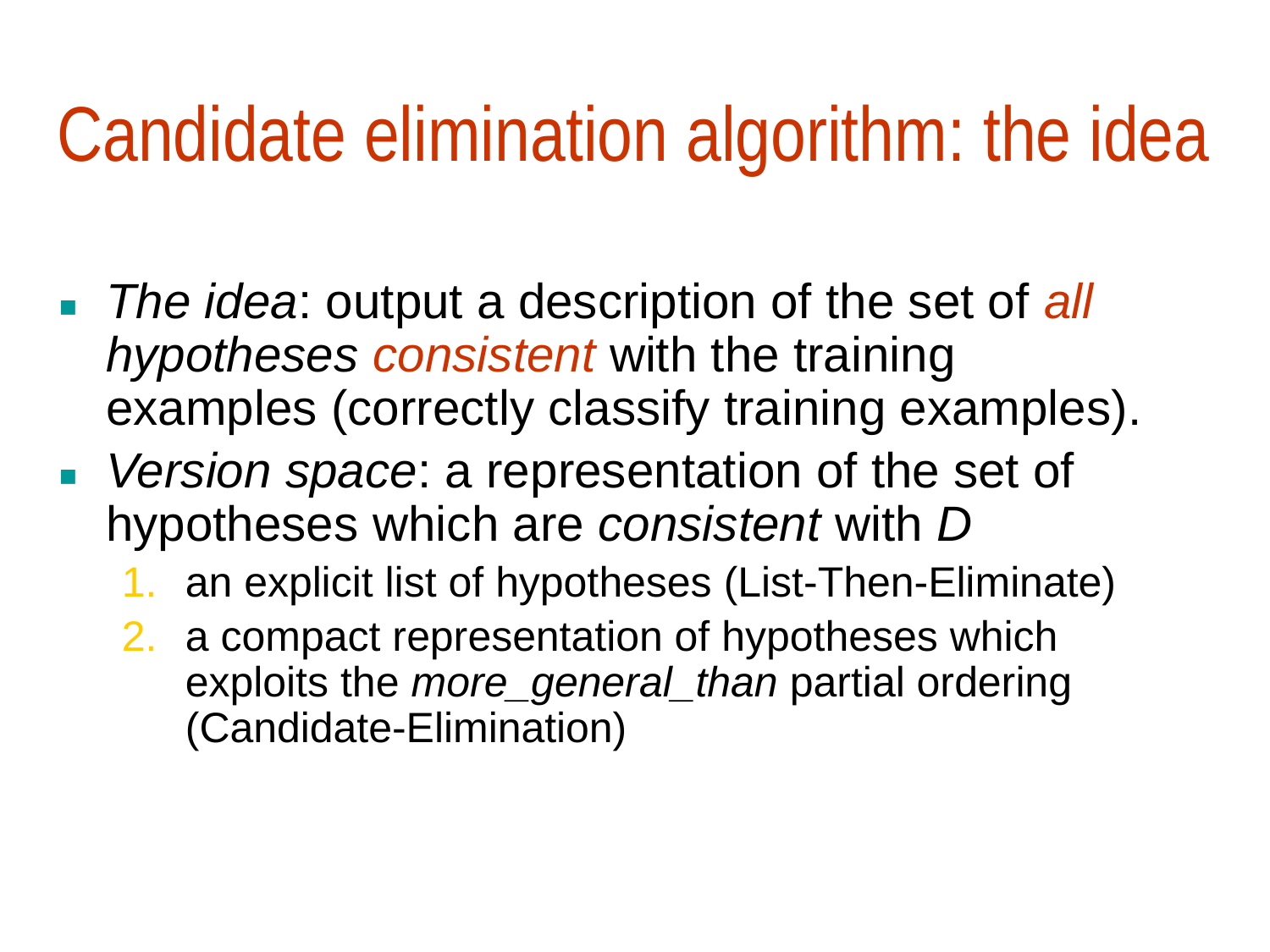

# Candidate elimination algorithm: the idea
The idea: output a description of the set of all hypotheses consistent with the training examples (correctly classify training examples).
Version space: a representation of the set of hypotheses which are consistent with D
an explicit list of hypotheses (List-Then-Eliminate)
a compact representation of hypotheses which exploits the more_general_than partial ordering (Candidate-Elimination)